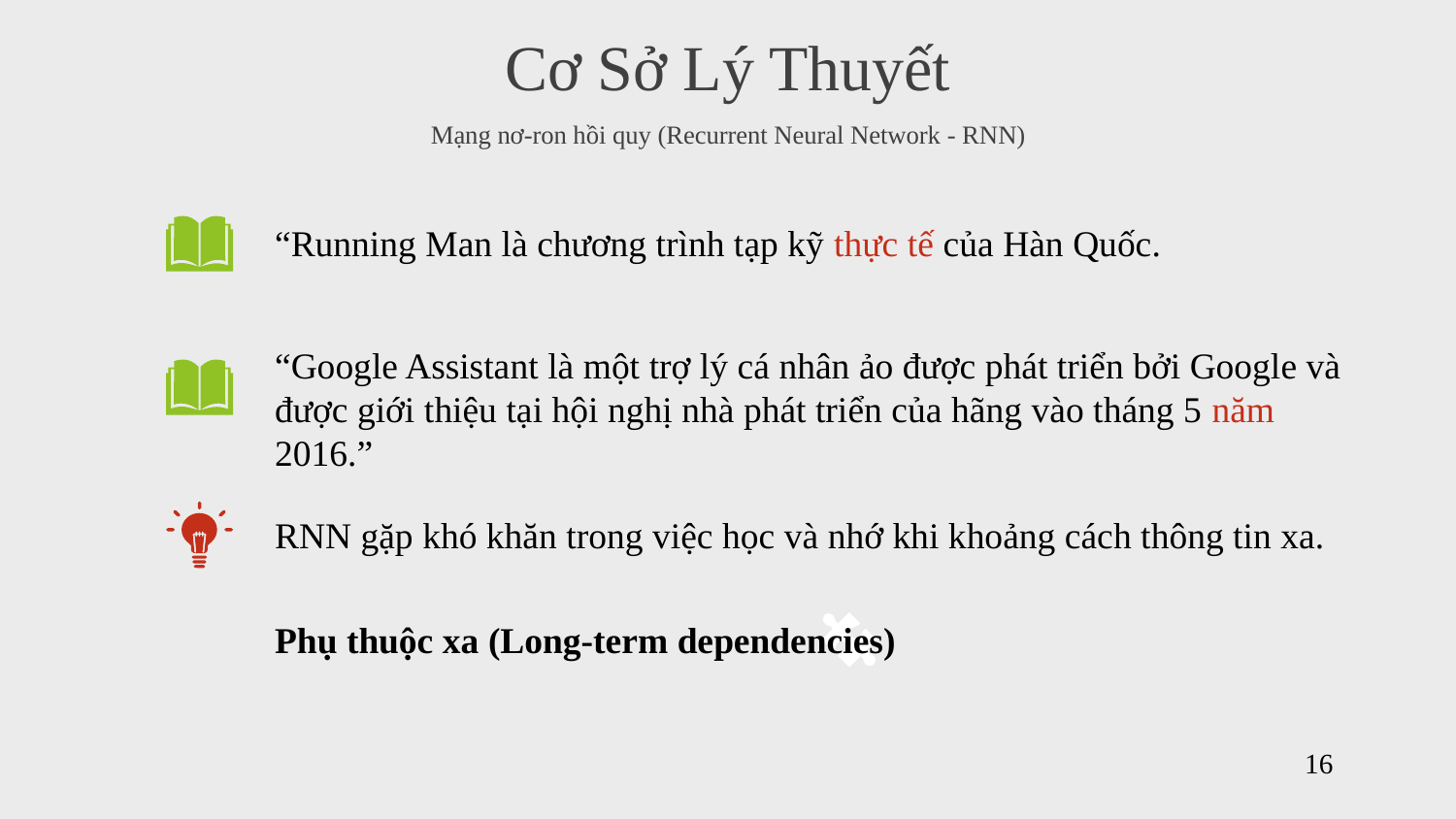

Cơ Sở Lý Thuyết
Mạng nơ-ron hồi quy (Recurrent Neural Network - RNN)
“Running Man là chương trình tạp kỹ thực tế của Hàn Quốc.

“Google Assistant là một trợ lý cá nhân ảo được phát triển bởi Google và được giới thiệu tại hội nghị nhà phát triển của hãng vào tháng 5 năm 2016.”

RNN gặp khó khăn trong việc học và nhớ khi khoảng cách thông tin xa.

Phụ thuộc xa (Long-term dependencies)
16